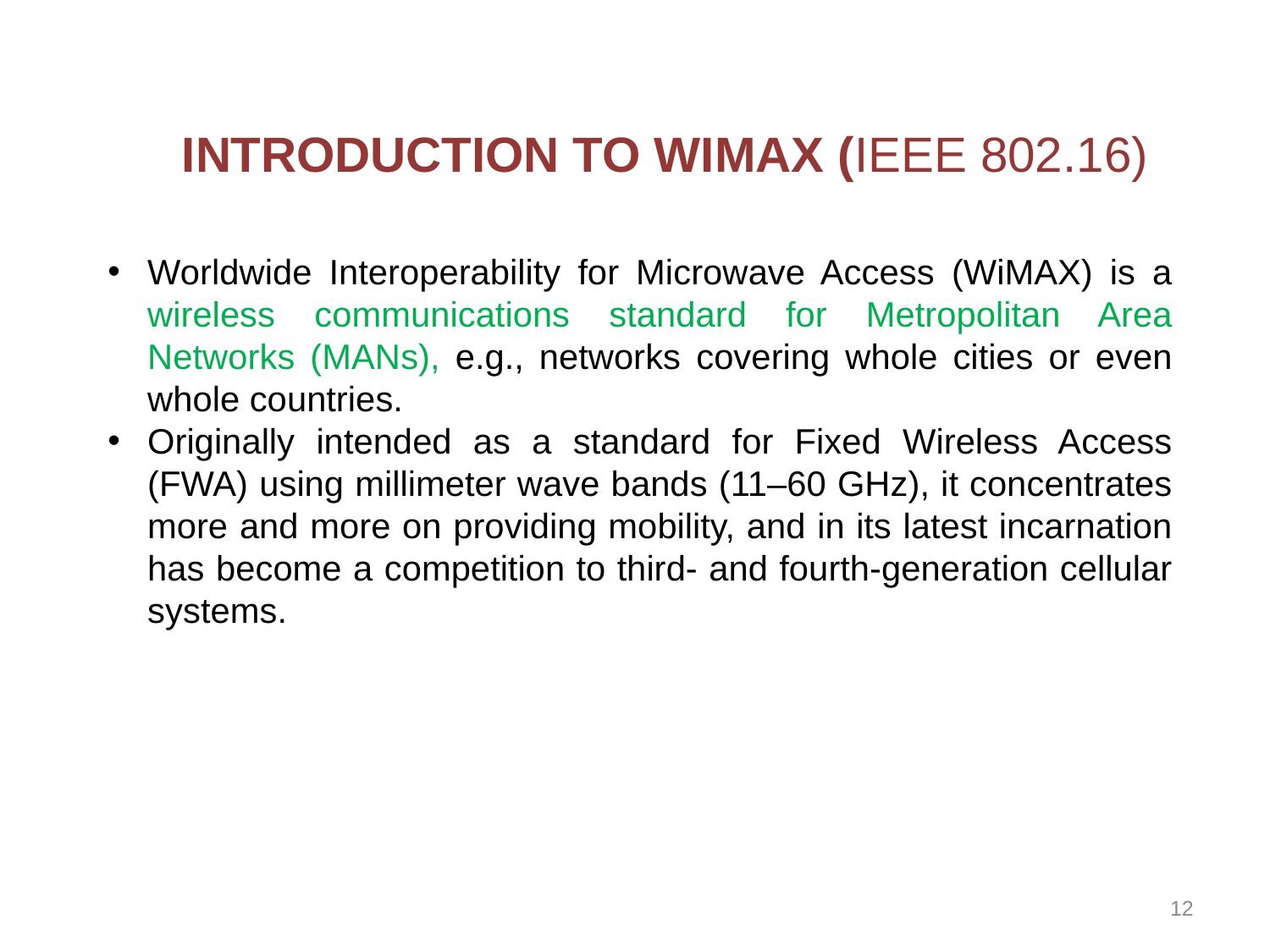

INTRODUCTION TO WIMAX (IEEE 802.16)
Worldwide Interoperability for Microwave Access (WiMAX) is a wireless communications standard for Metropolitan Area Networks (MANs), e.g., networks covering whole cities or even whole countries.
Originally intended as a standard for Fixed Wireless Access (FWA) using millimeter wave bands (11–60 GHz), it concentrates more and more on providing mobility, and in its latest incarnation has become a competition to third- and fourth-generation cellular systems.
12